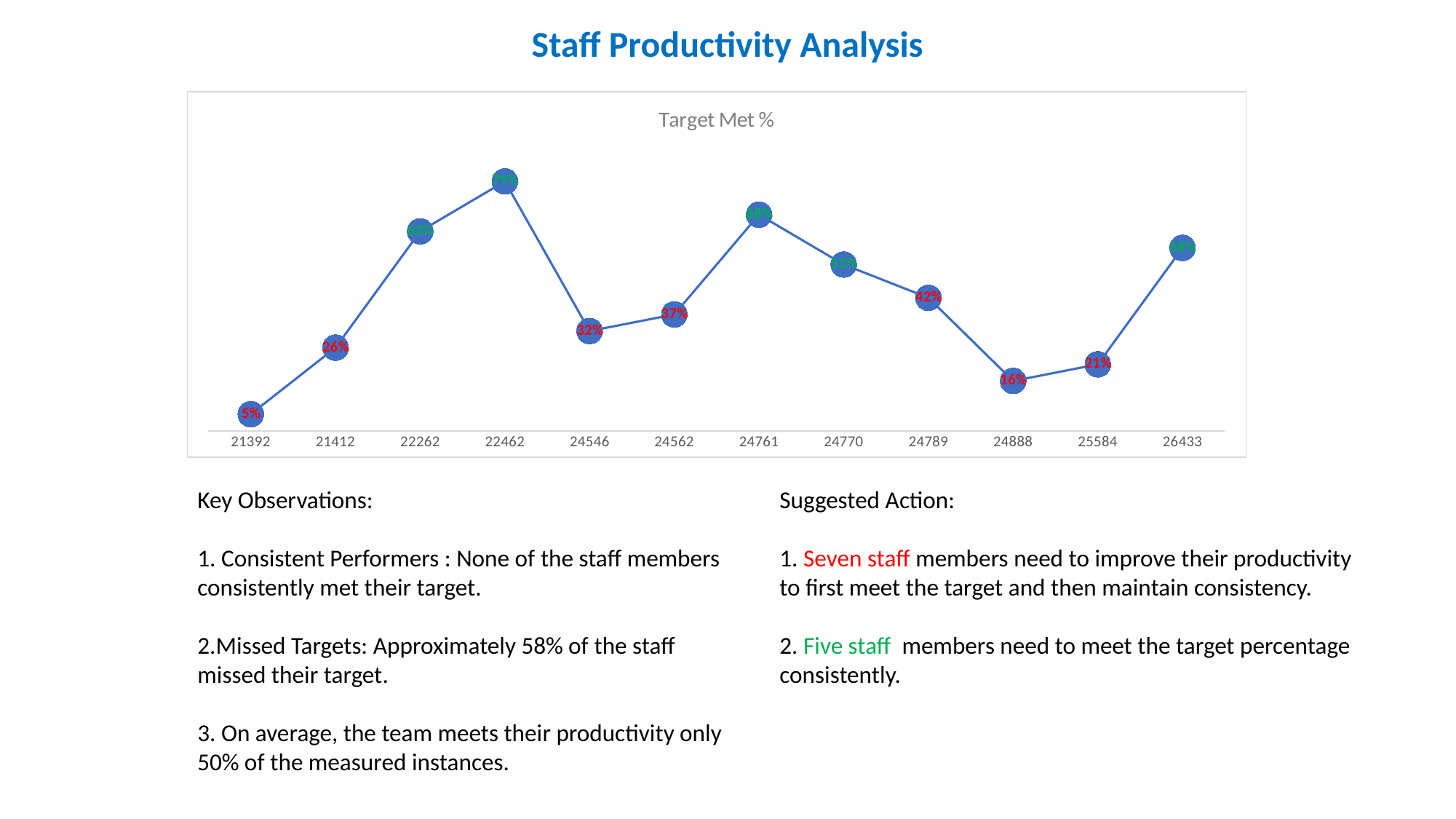

Staff Productivity Analysis

### Chart:

| Category | Target Met % |
|---|---|
| 21392 | 0.05263157894736842 |
| 21412 | 0.2631578947368421 |
| 22262 | 0.631578947368421 |
| 22462 | 0.7894736842105263 |
| 24546 | 0.3157894736842105 |
| 24562 | 0.3684210526315789 |
| 24761 | 0.6842105263157895 |
| 24770 | 0.5263157894736842 |
| 24789 | 0.42105263157894735 |
| 24888 | 0.15789473684210525 |
| 25584 | 0.21052631578947367 |
| 26433 | 0.5789473684210527 |
Suggested Action:
1. Seven staff members need to improve their productivity to first meet the target and then maintain consistency.
2. Five staff  members need to meet the target percentage consistently.

Key Observations:
1. Consistent Performers : None of the staff members consistently met their target.
2.Missed Targets: Approximately 58% of the staff missed their target.

3. On average, the team meets their productivity only 50% of the measured instances.